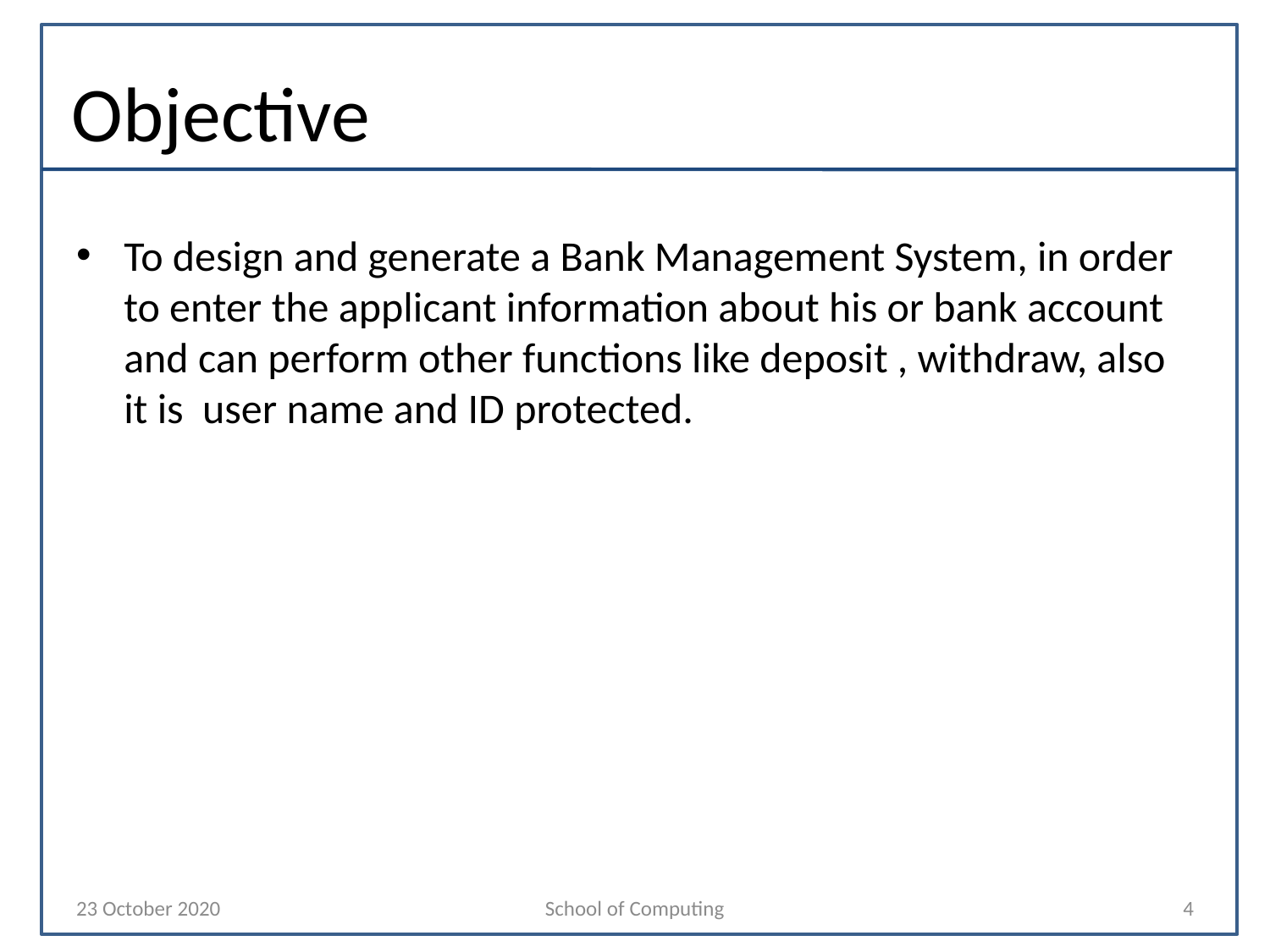

# Objective
To design and generate a Bank Management System, in order to enter the applicant information about his or bank account and can perform other functions like deposit , withdraw, also it is  user name and ID protected.

23 October 2020
School of Computing
4